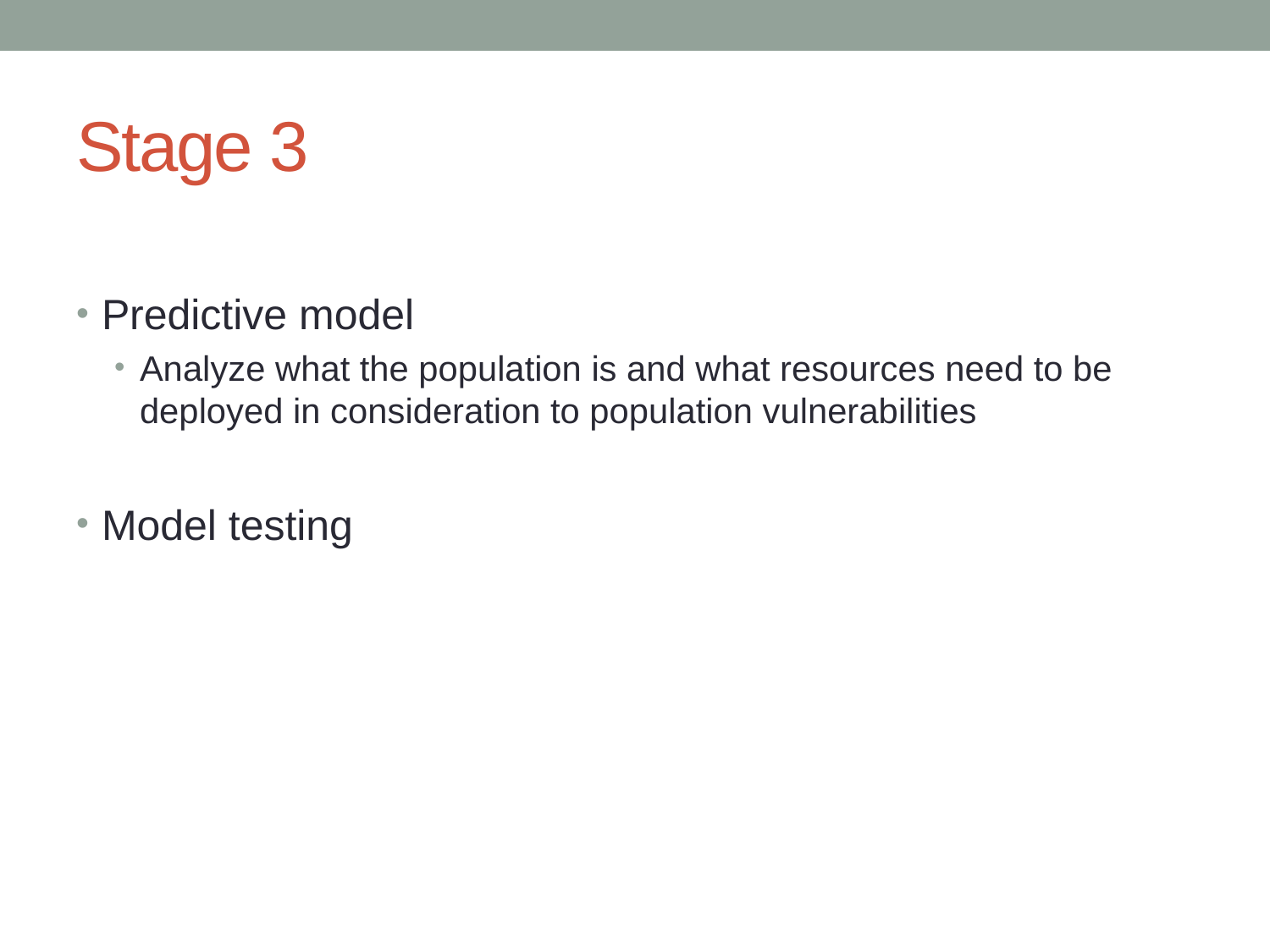

# Stage 3

Predictive model
Analyze what the population is and what resources need to be deployed in consideration to population vulnerabilities

Model testing